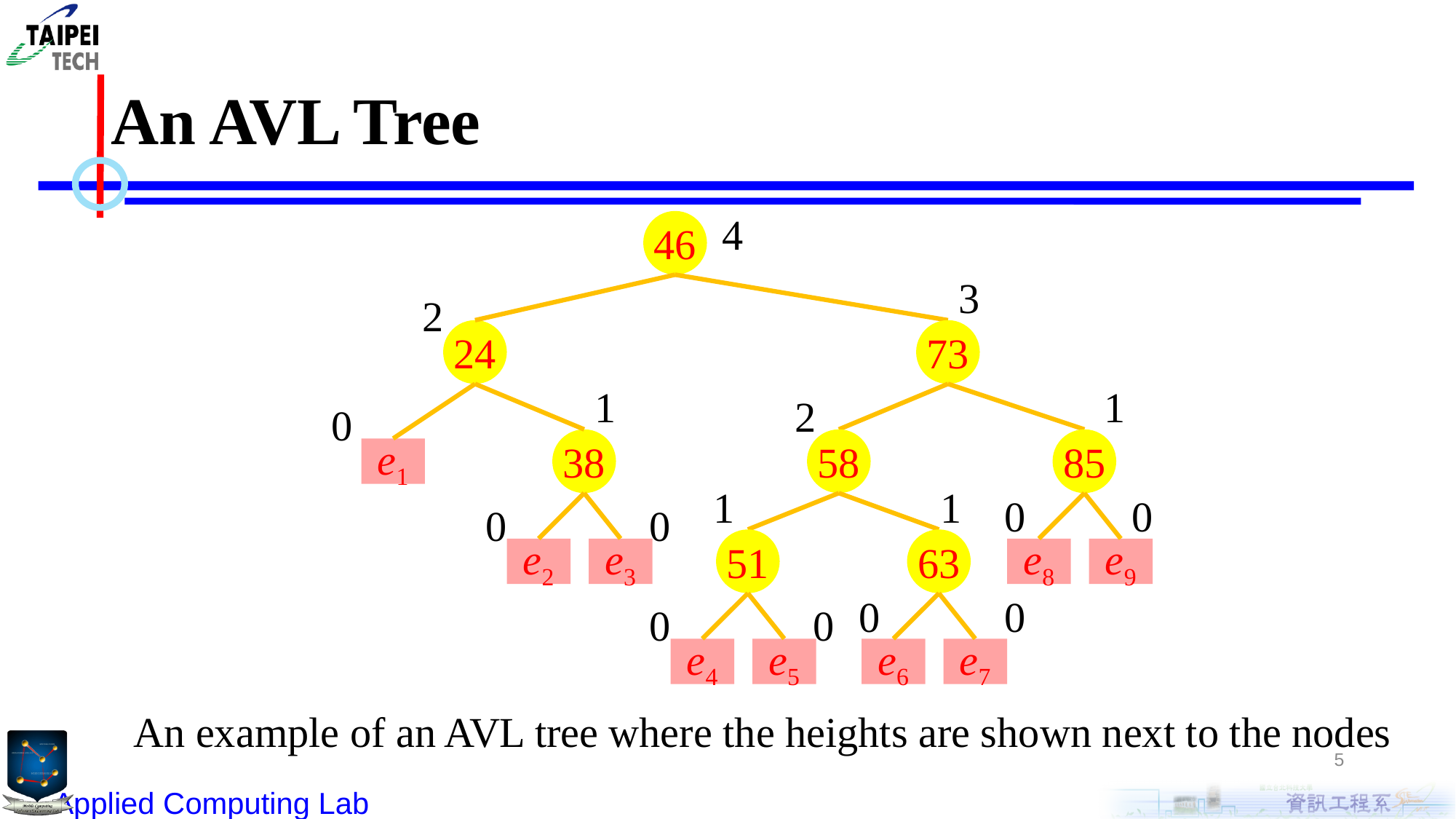

# An AVL Tree
4
3
2
1
1
2
0
1
1
0
0
0
0
0
0
0
0
46
24
73
38
58
85
e1
51
63
e2
e3
e8
e9
e4
e5
e6
e7
An example of an AVL tree where the heights are shown next to the nodes
5